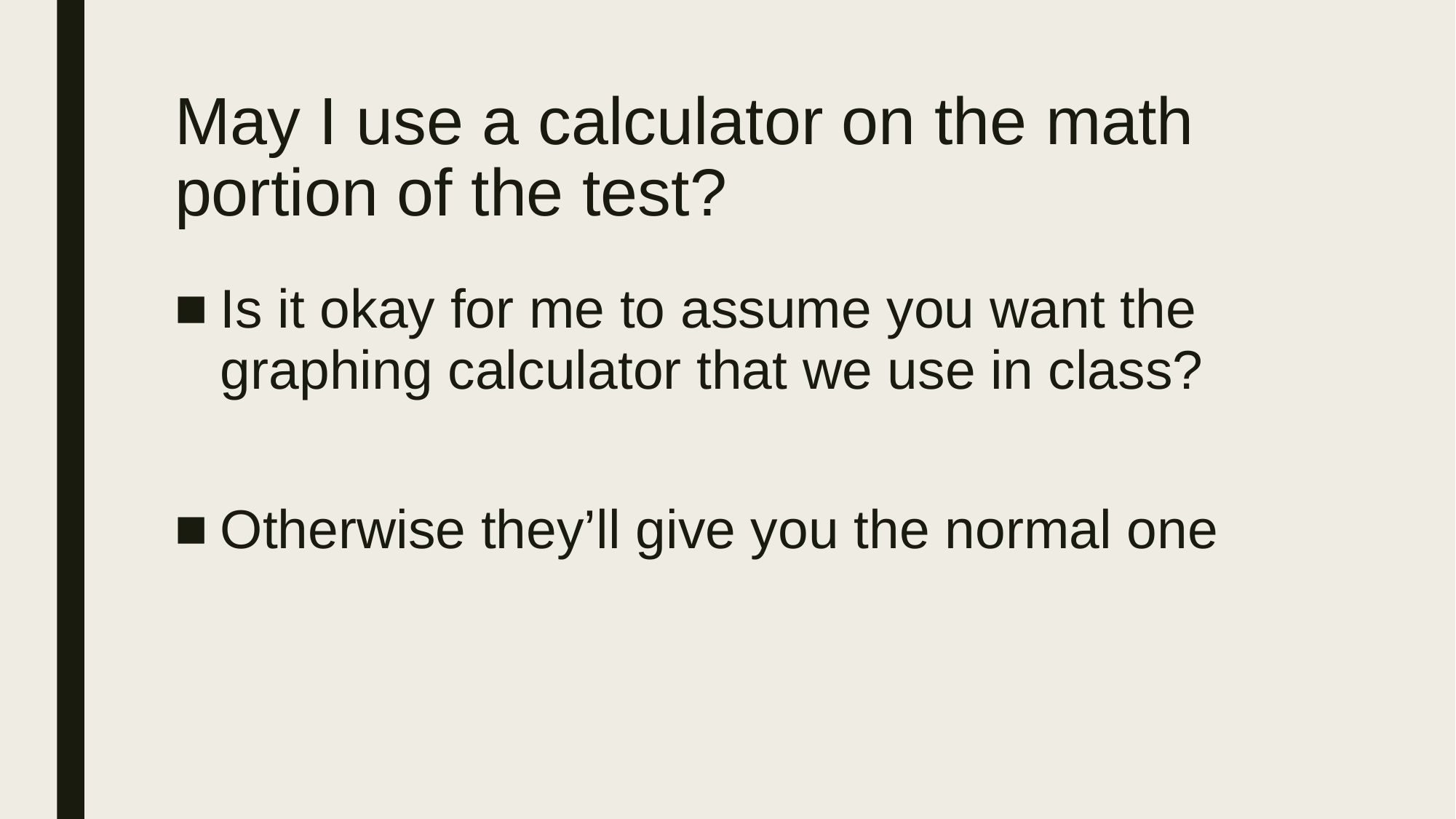

# May I use a calculator on the math portion of the test?
Is it okay for me to assume you want the graphing calculator that we use in class?

Otherwise they’ll give you the normal one